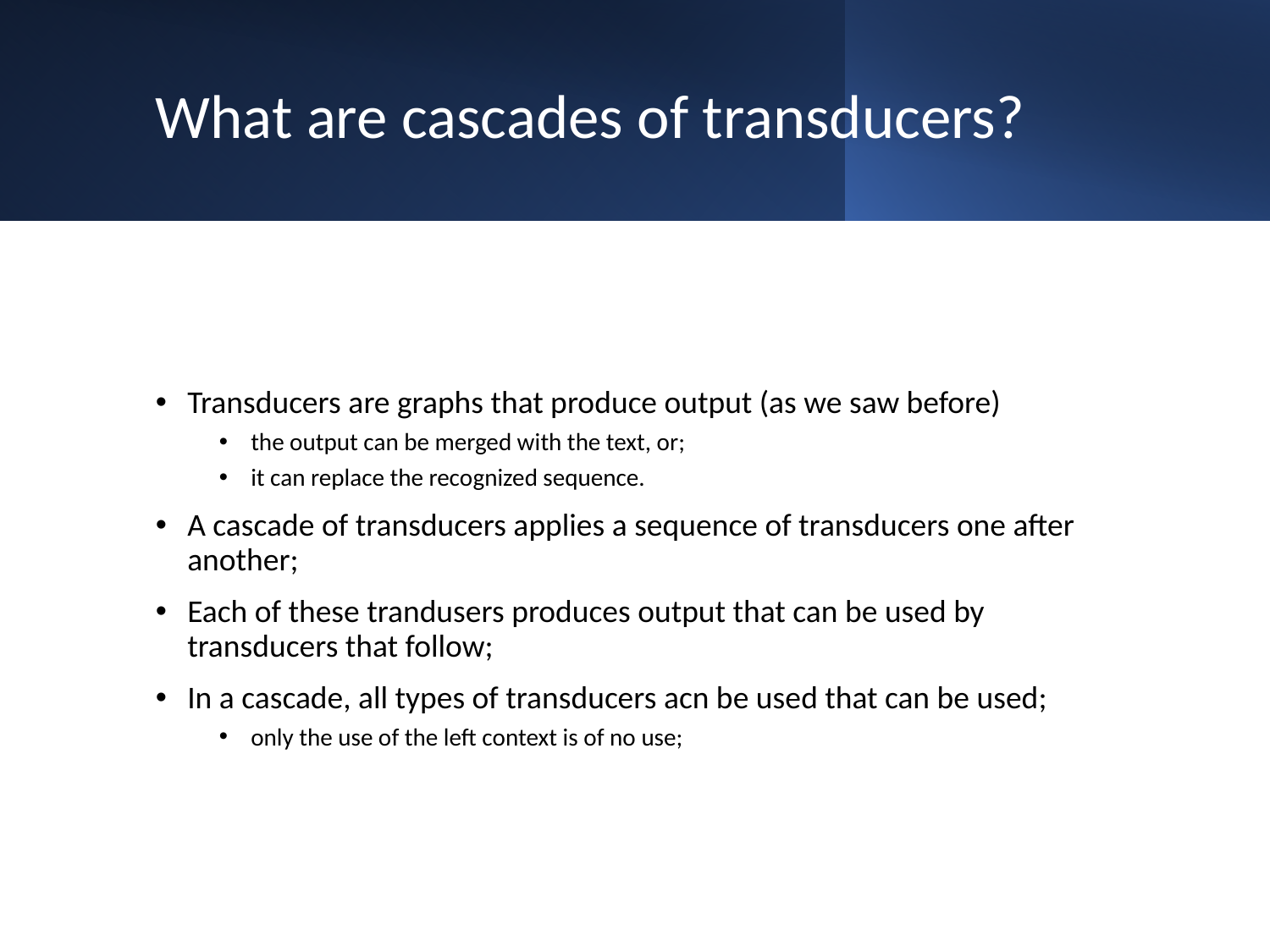

# What are cascades of transducers?
Transducers are graphs that produce output (as we saw before)
the output can be merged with the text, or;
it can replace the recognized sequence.
A cascade of transducers applies a sequence of transducers one after another;
Each of these trandusers produces output that can be used by transducers that follow;
In a cascade, all types of transducers acn be used that can be used;
only the use of the left context is of no use;
33